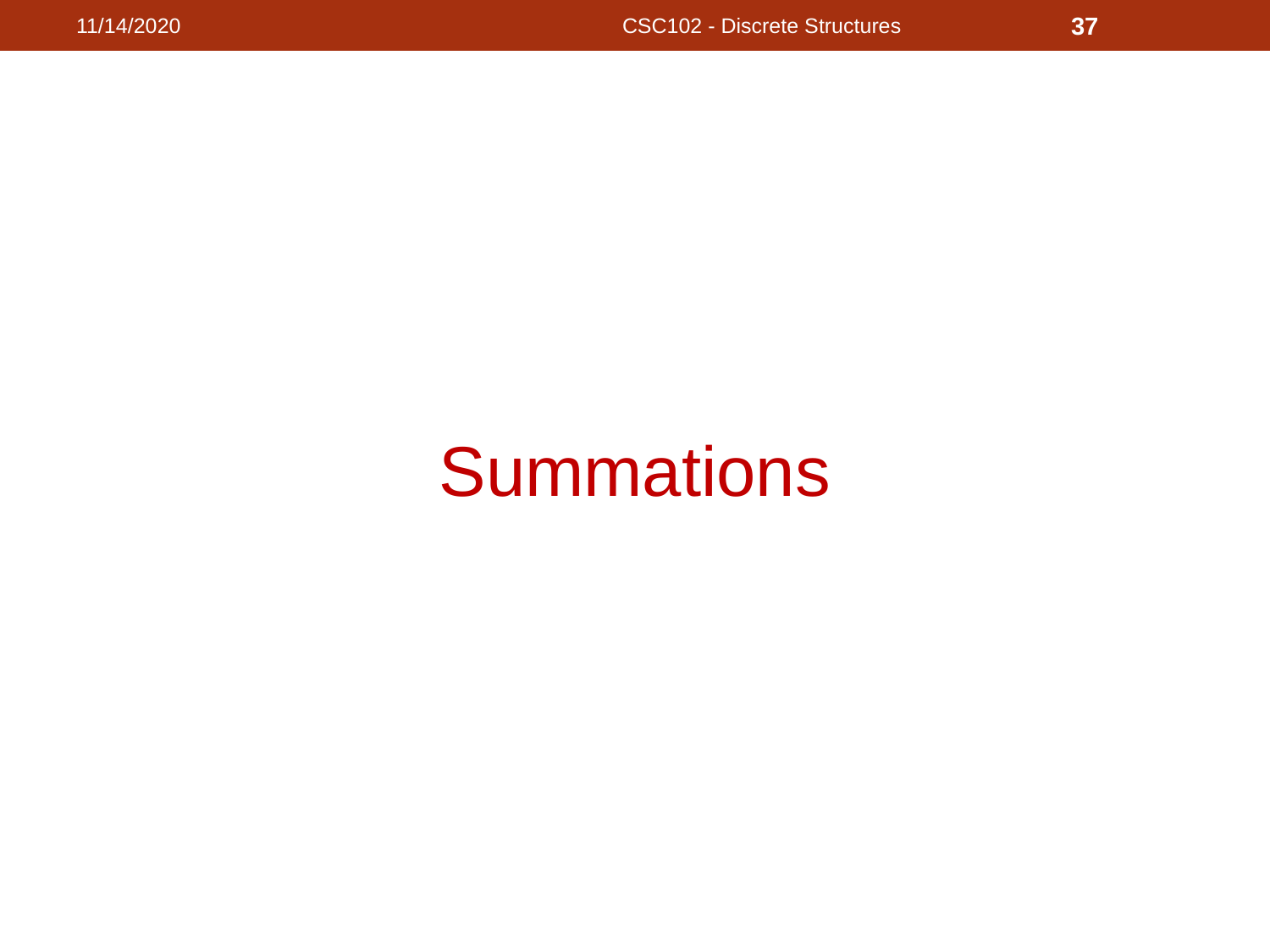

11/14/2020
CSC102 - Discrete Structures
37
#

Summations